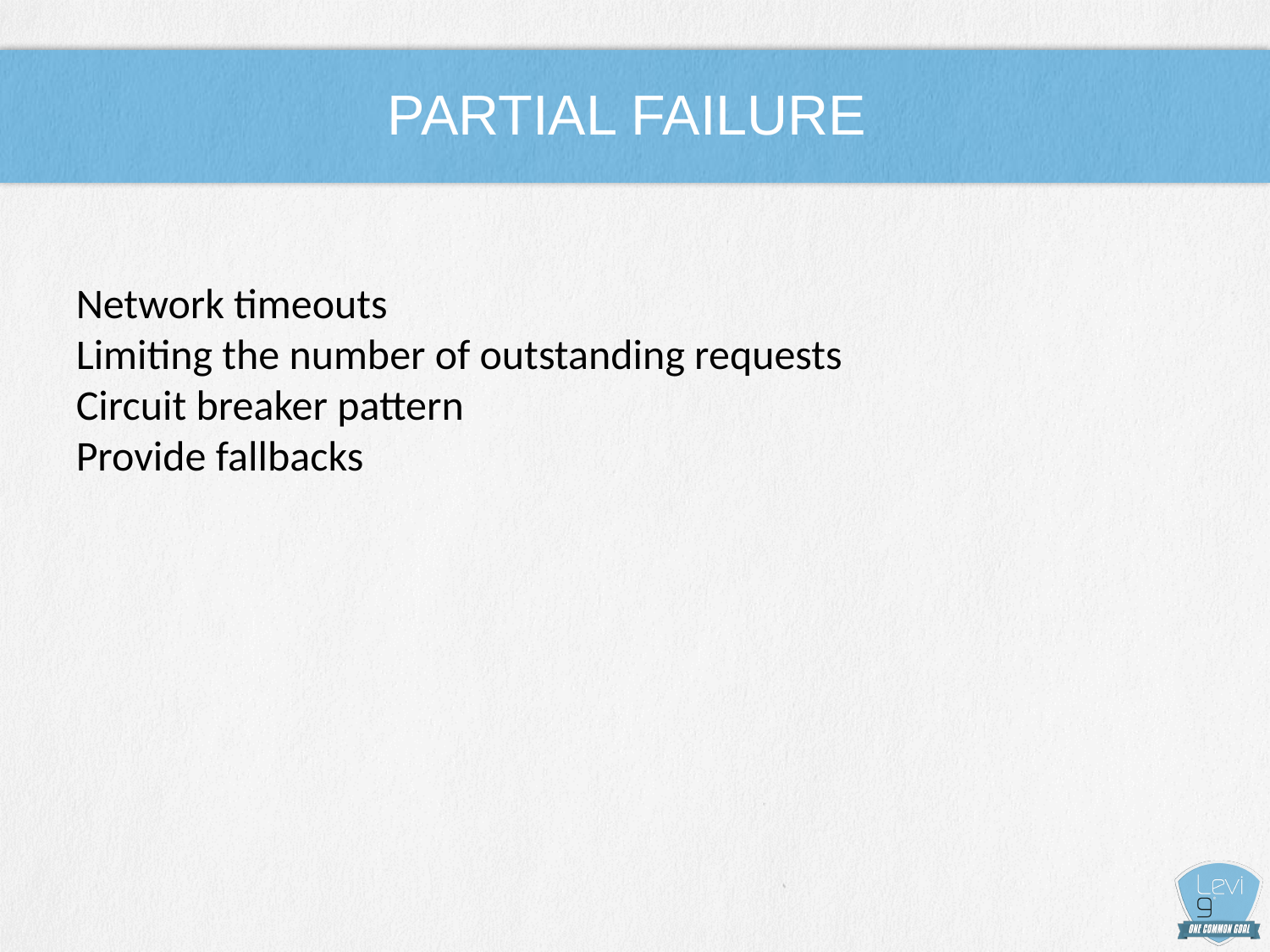

# Partial Failure

Network timeouts
Limiting the number of outstanding requests
Circuit breaker pattern
Provide fallbacks